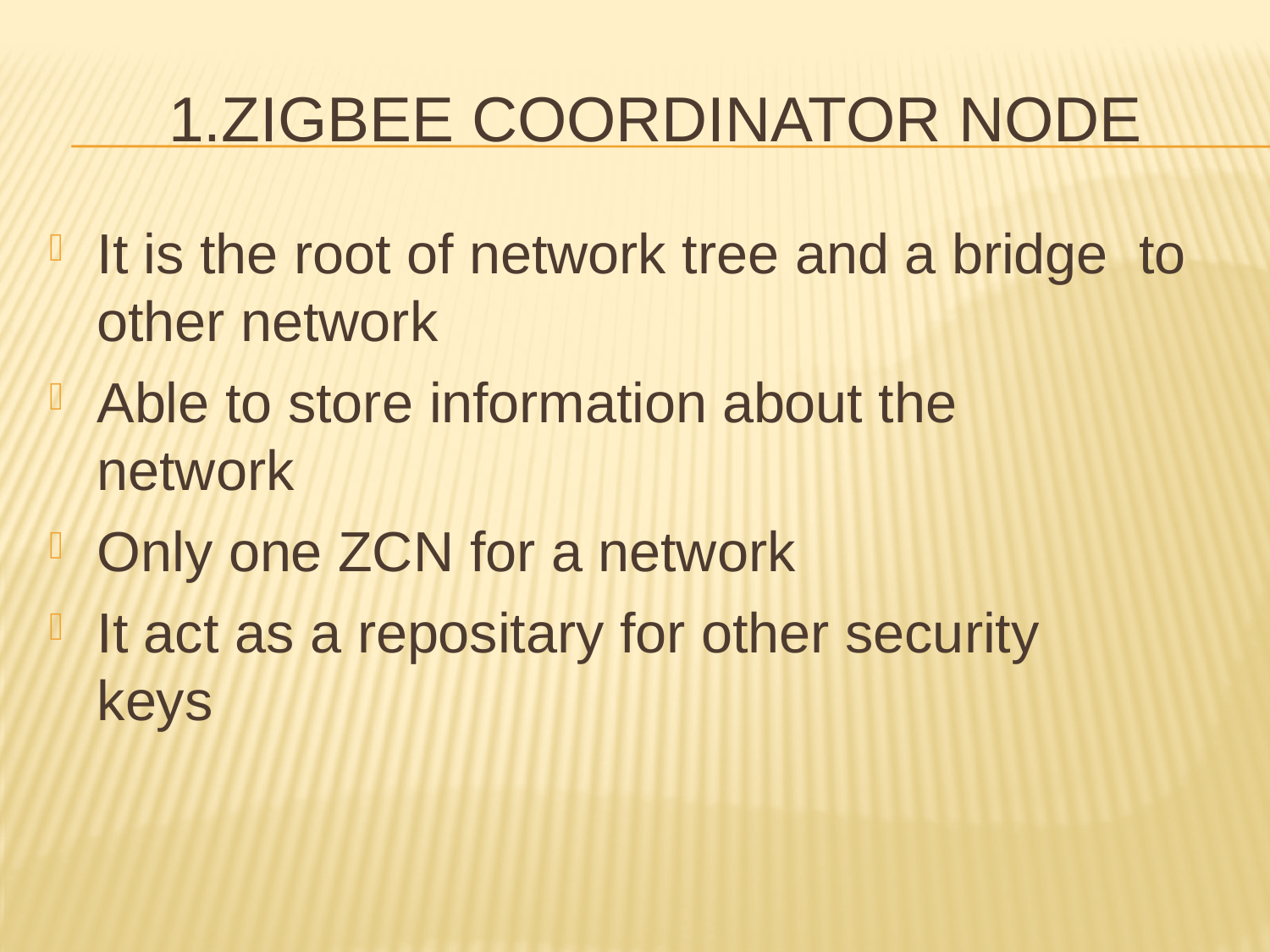

# 1.Zigbee Coordinator Node
It is the root of network tree and a bridge  to other network
Able to store information about the  network
Only one ZCN for a network
It act as a repositary for other security  keys